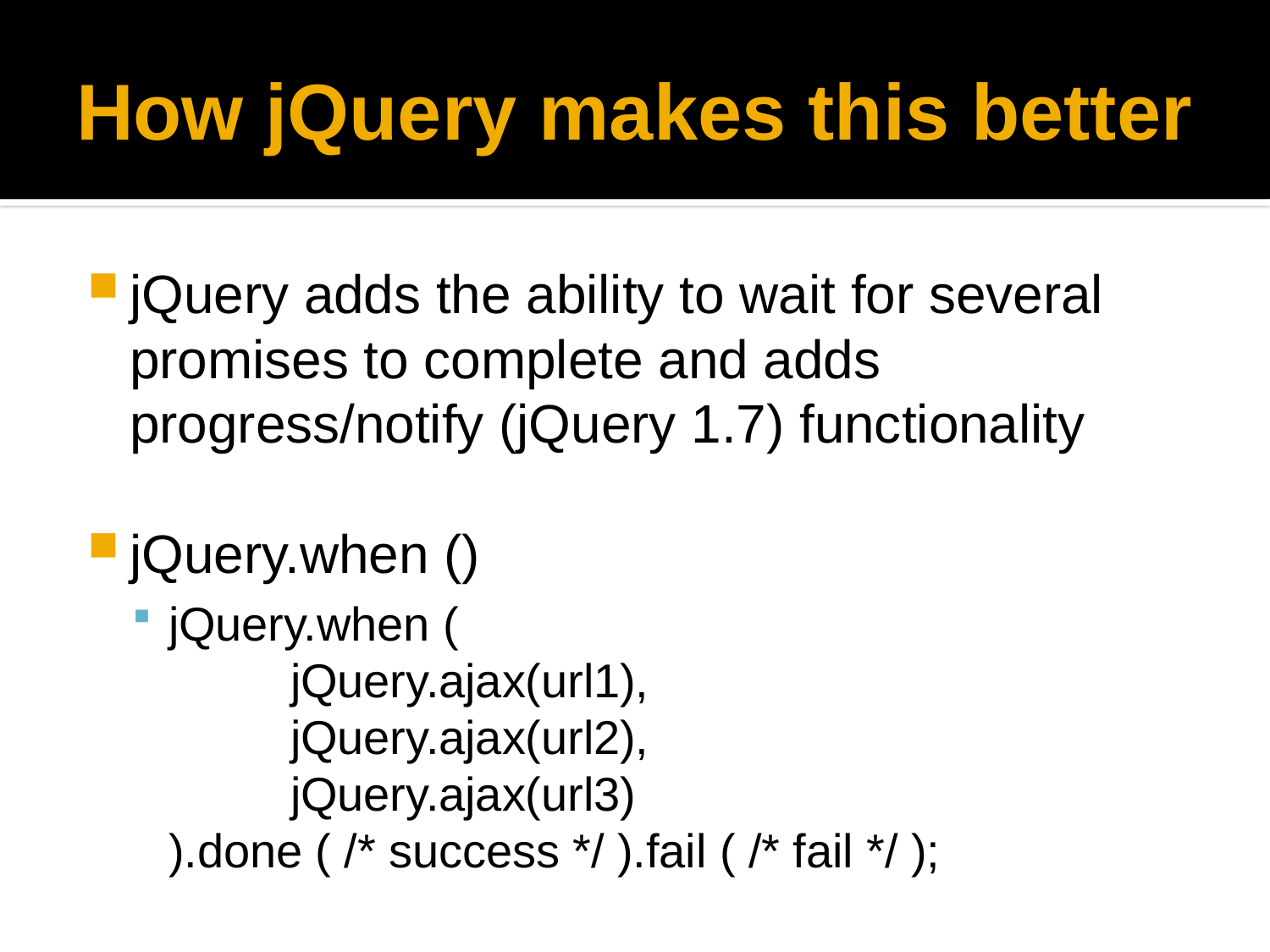

# How jQuery makes this better
jQuery adds the ability to wait for several promises to complete and adds progress/notify (jQuery 1.7) functionality

jQuery.when ()
jQuery.when (
		jQuery.ajax(url1),
		jQuery.ajax(url2),
		jQuery.ajax(url3)
).done ( /* success */ ).fail ( /* fail */ );